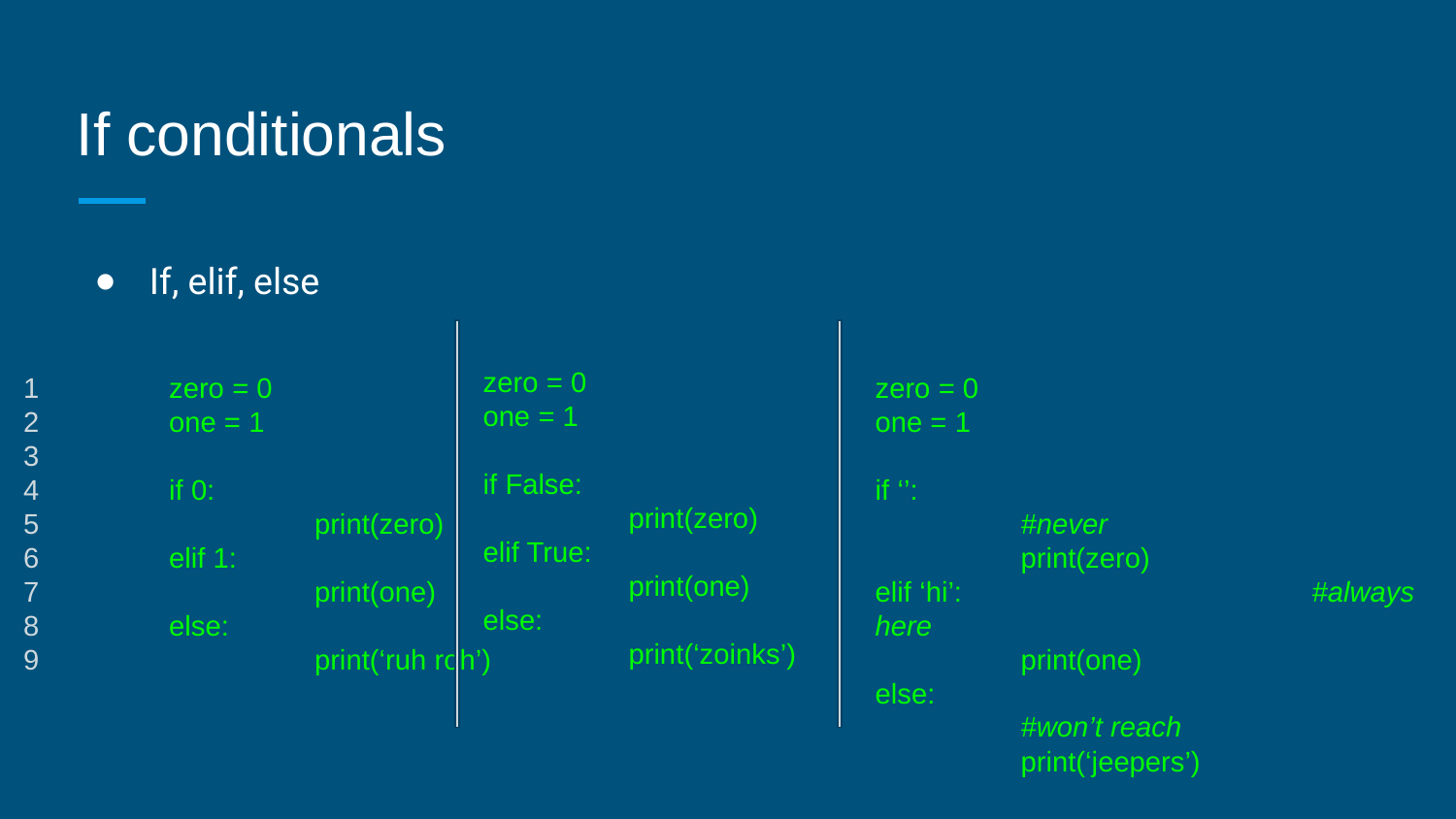

# If conditionals
If, elif, else

zero = 0
one = 1

if False:
	print(zero)
elif True:
	print(one)
else:
	print(‘zoinks’)
1	zero = 0
2	one = 1
3
4	if 0:
5		print(zero)
6	elif 1:
7		print(one)
8	else:
9		print(‘ruh roh’)
zero = 0
one = 1

if ‘’:				#never
	print(zero)
elif ‘hi’:			#always here
	print(one)
else:				#won’t reach
	print(‘jeepers’)